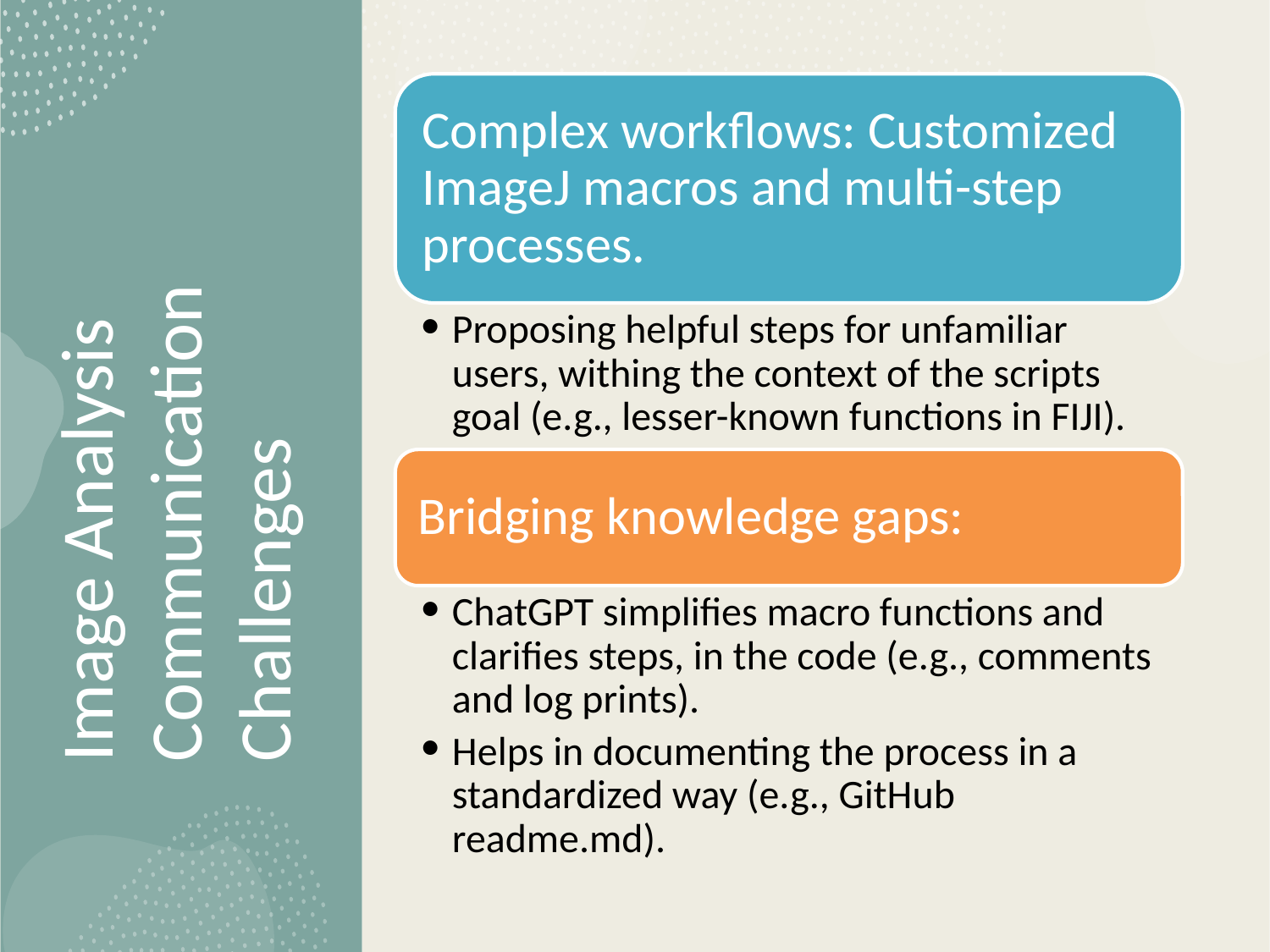

Complex workflows: Customized ImageJ macros and multi-step processes.

Proposing helpful steps for unfamiliar users, withing the context of the scripts goal (e.g., lesser-known functions in FIJI).

Bridging knowledge gaps:

ChatGPT simplifies macro functions and clarifies steps, in the code (e.g., comments and log prints).
Helps in documenting the process in a standardized way (e.g., GitHub readme.md).
# Image Analysis Communication Challenges